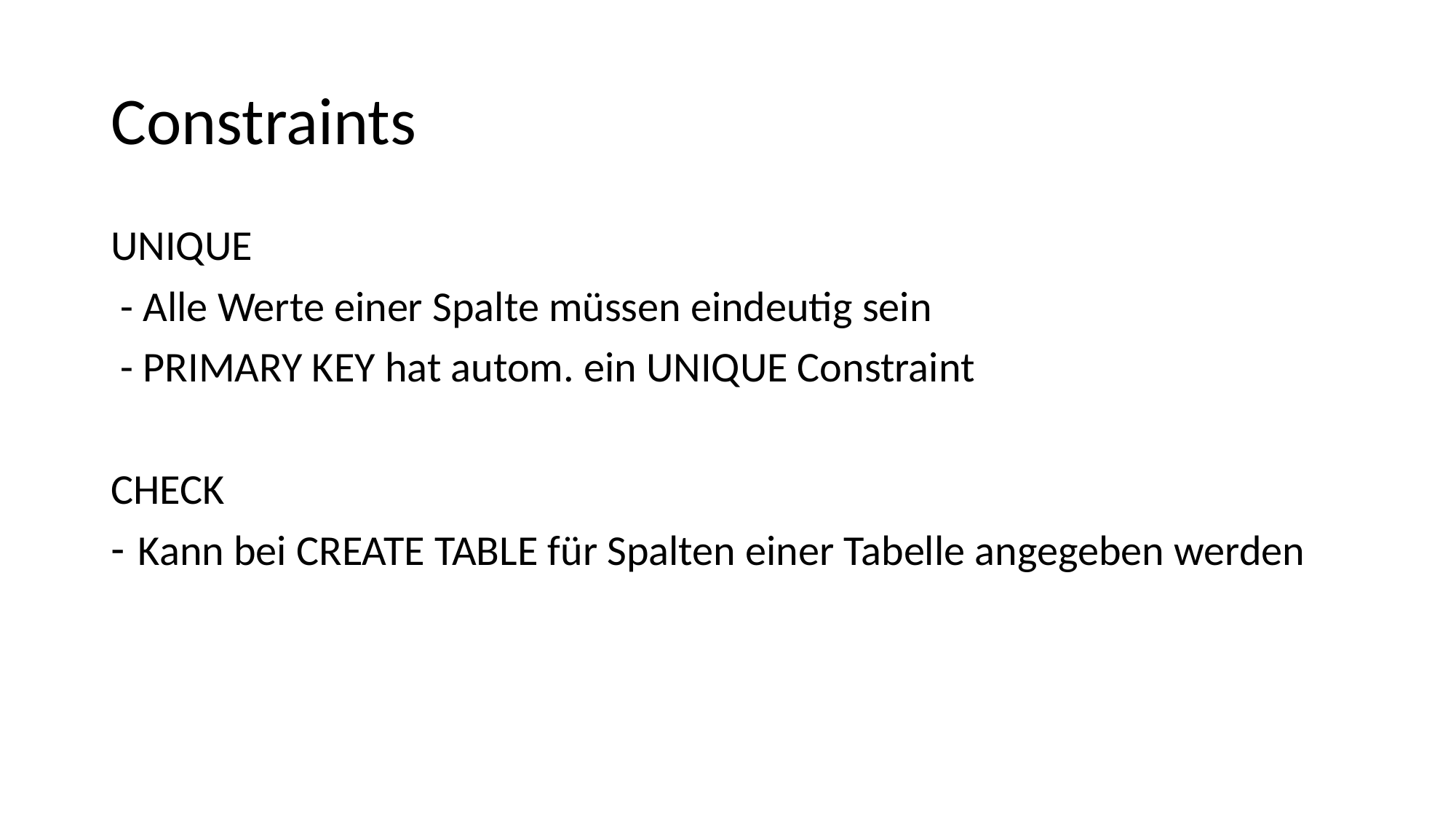

# Constraints
UNIQUE
 - Alle Werte einer Spalte müssen eindeutig sein
 - PRIMARY KEY hat autom. ein UNIQUE Constraint

CHECK
Kann bei CREATE TABLE für Spalten einer Tabelle angegeben werden